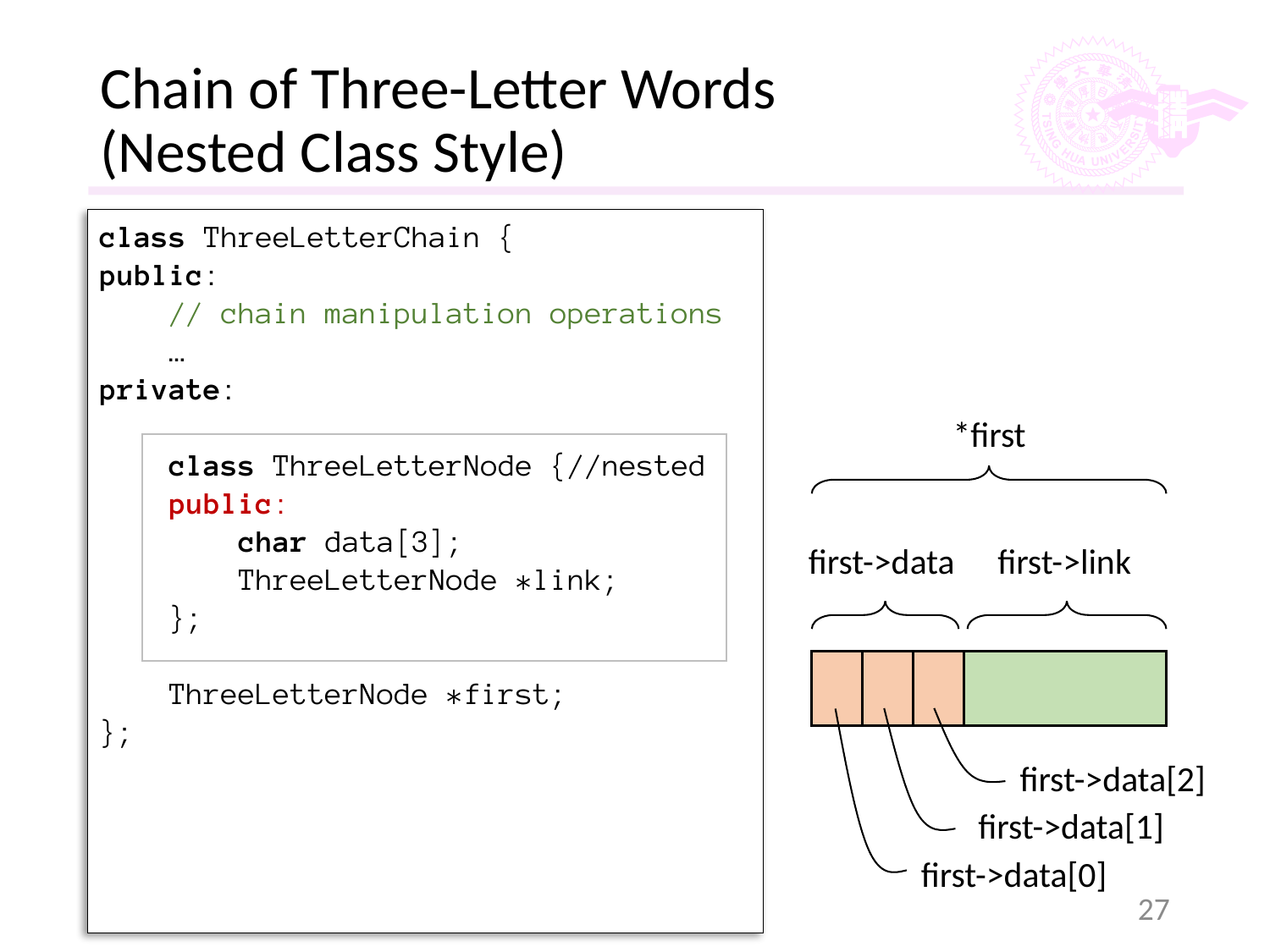

# Chain of Three-Letter Words (Nested Class Style)
class ThreeLetterChain {
public:
    // chain manipulation operations
    …
private:

    class ThreeLetterNode {//nested
    public:
        char data[3];
        ThreeLetterNode *link;
    };

    ThreeLetterNode *first;
};

*first

first->data
first->link

first->data[2]
first->data[1]
first->data[0]
27